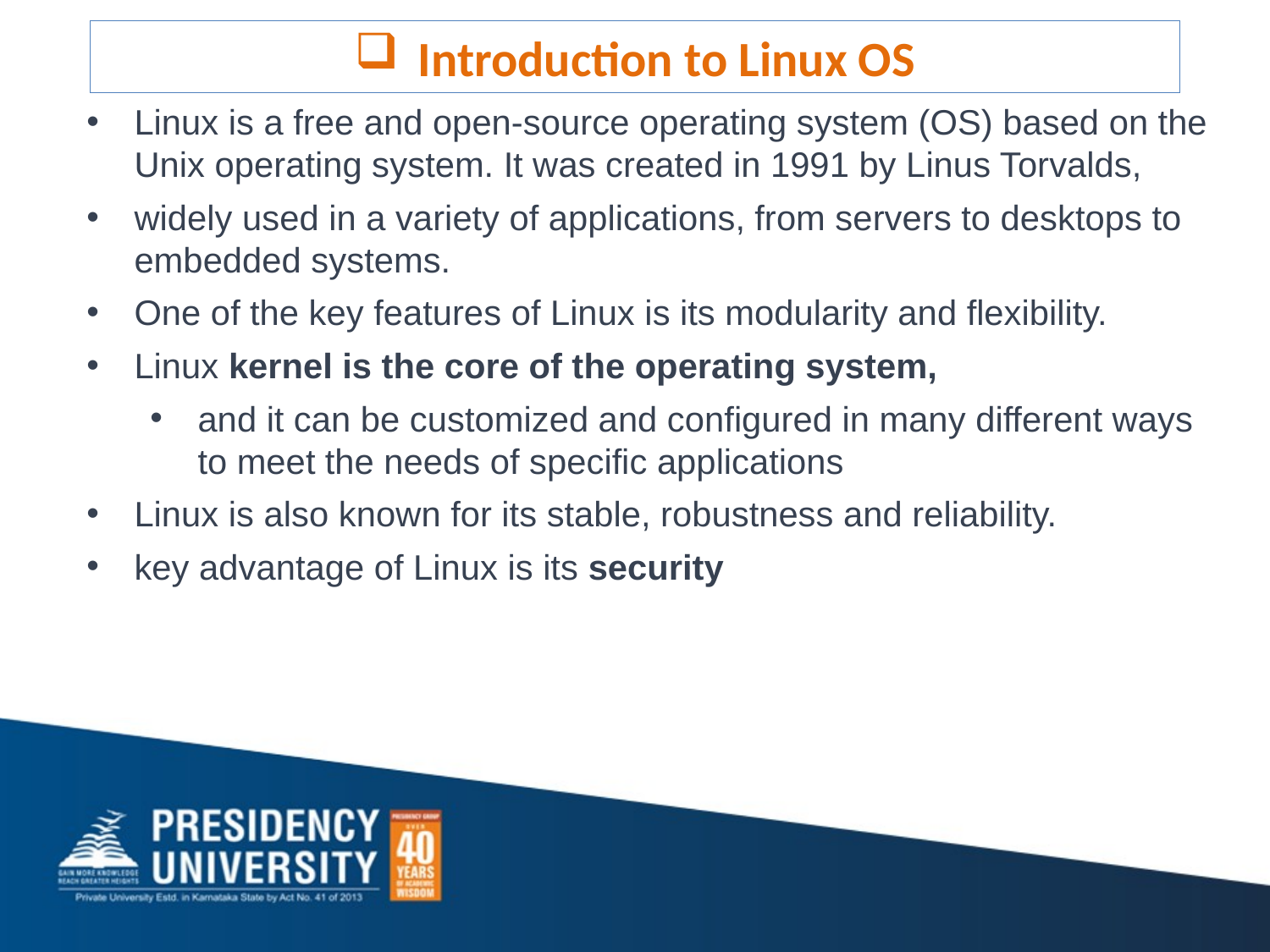

Introduction to Linux OS
Linux is a free and open-source operating system (OS) based on the Unix operating system. It was created in 1991 by Linus Torvalds,
widely used in a variety of applications, from servers to desktops to embedded systems.
One of the key features of Linux is its modularity and flexibility.
Linux kernel is the core of the operating system,
and it can be customized and configured in many different ways to meet the needs of specific applications
Linux is also known for its stable, robustness and reliability.
key advantage of Linux is its security